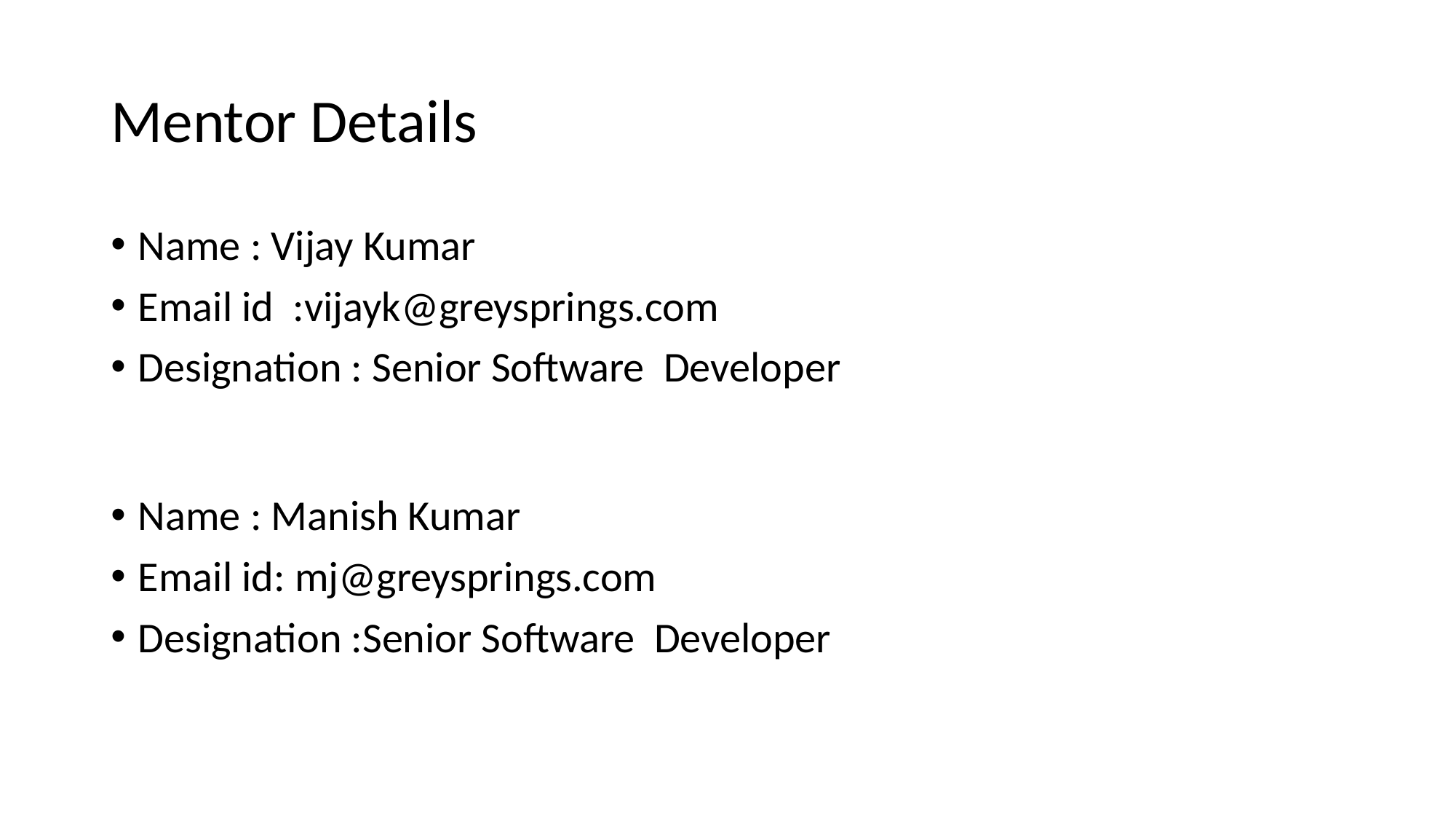

# Mentor Details
Name : Vijay Kumar
Email id  :vijayk@greysprings.com
Designation : Senior Software  Developer

Name : Manish Kumar
Email id: mj@greysprings.com
Designation :Senior Software  Developer